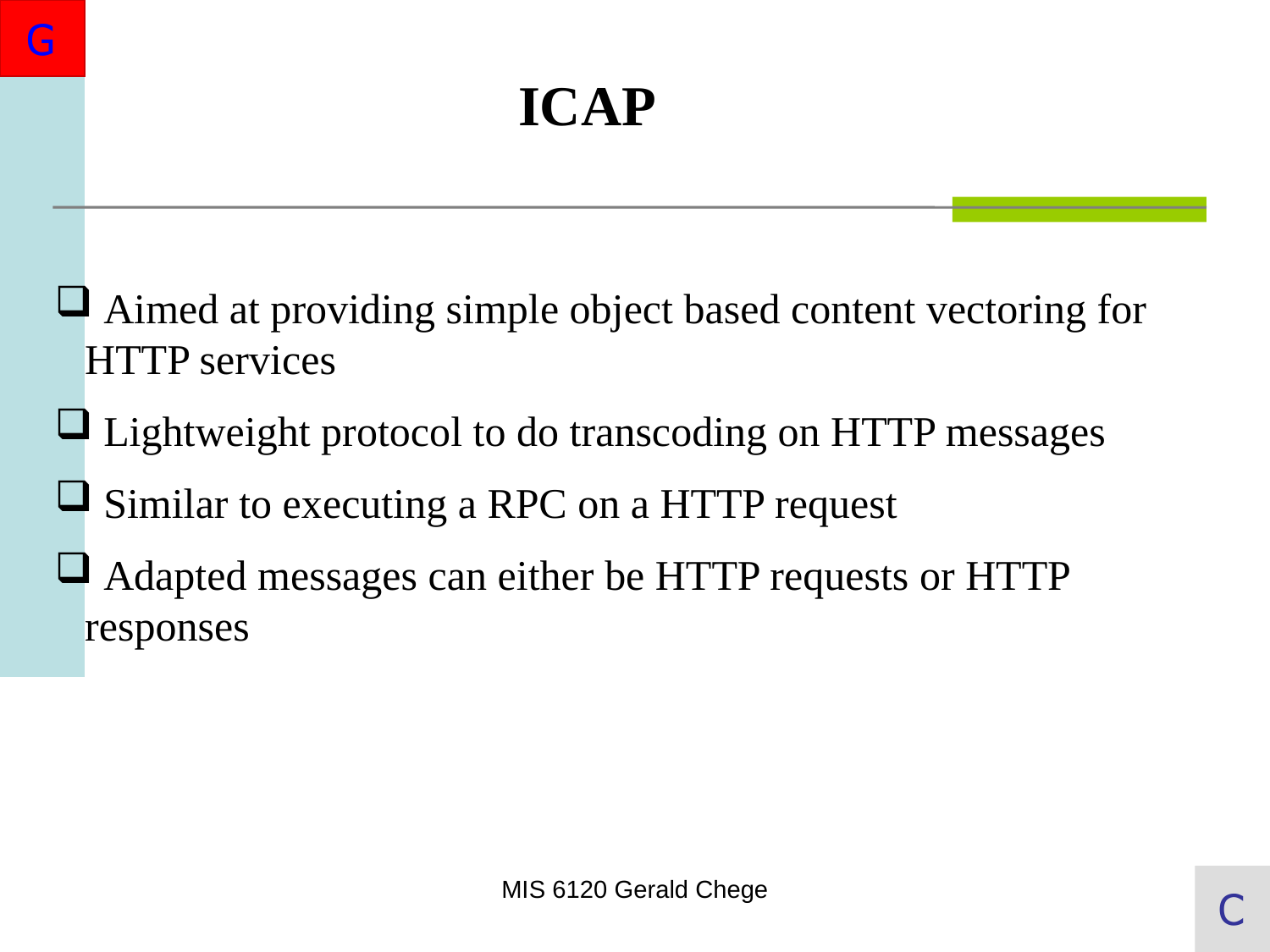

ICAP
 Aimed at providing simple object based content vectoring for HTTP services
 Lightweight protocol to do transcoding on HTTP messages
 Similar to executing a RPC on a HTTP request
 Adapted messages can either be HTTP requests or HTTP responses
MIS 6120 Gerald Chege